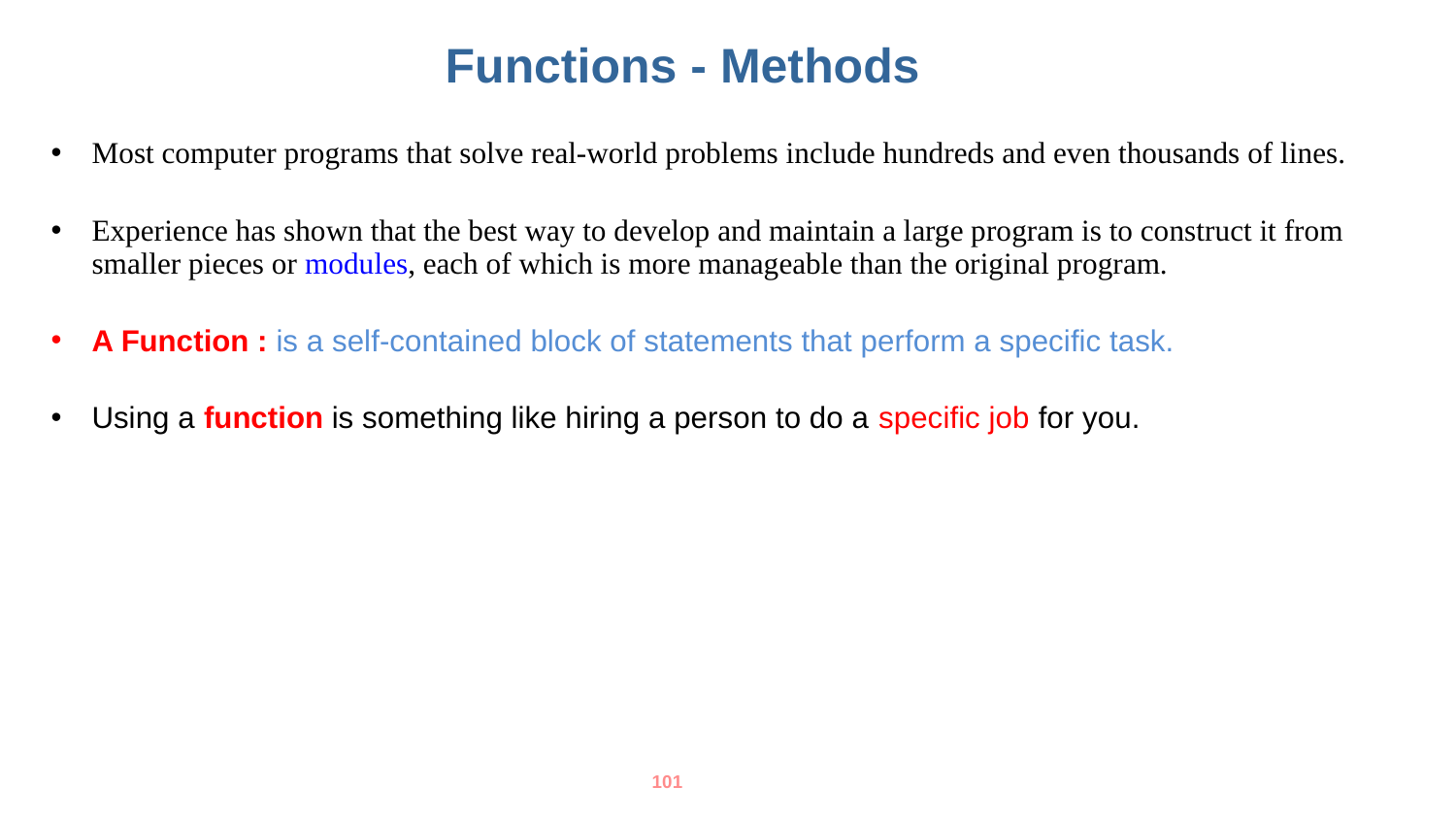

# Functions - Methods
Most computer programs that solve real-world problems include hundreds and even thousands of lines.

Experience has shown that the best way to develop and maintain a large program is to construct it from smaller pieces or modules, each of which is more manageable than the original program.

A Function : is a self-contained block of statements that perform a specific task.

Using a function is something like hiring a person to do a specific job for you.

101